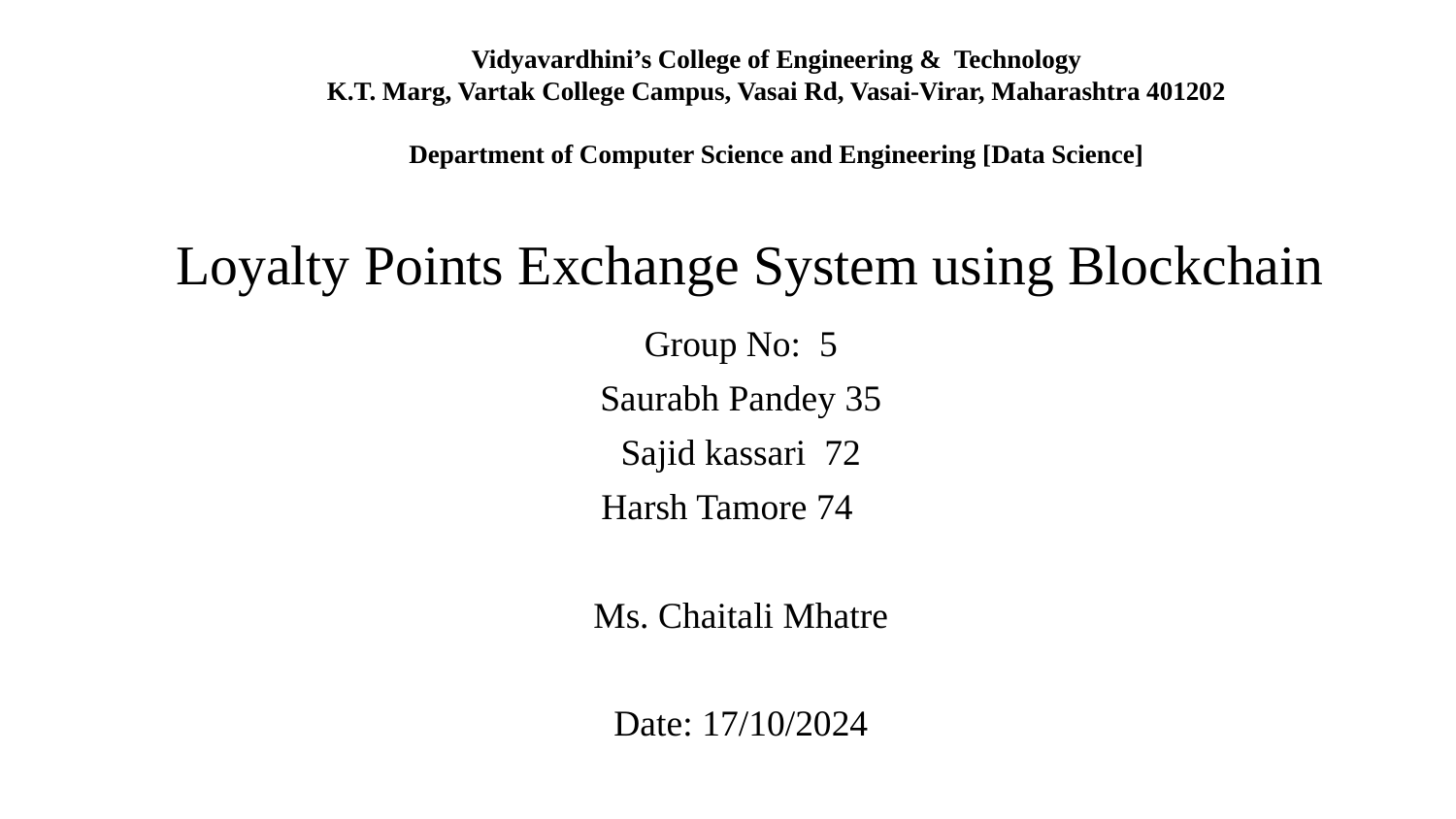

Vidyavardhini’s College of Engineering &  Technology
K.T. Marg, Vartak College Campus, Vasai Rd, Vasai-Virar, Maharashtra 401202

Department of Computer Science and Engineering [Data Science]

Loyalty Points Exchange System using Blockchain
Group No:  5
Saurabh Pandey 35
Sajid kassari  72
Harsh Tamore 74

Ms. Chaitali Mhatre

Date: 17/10/2024